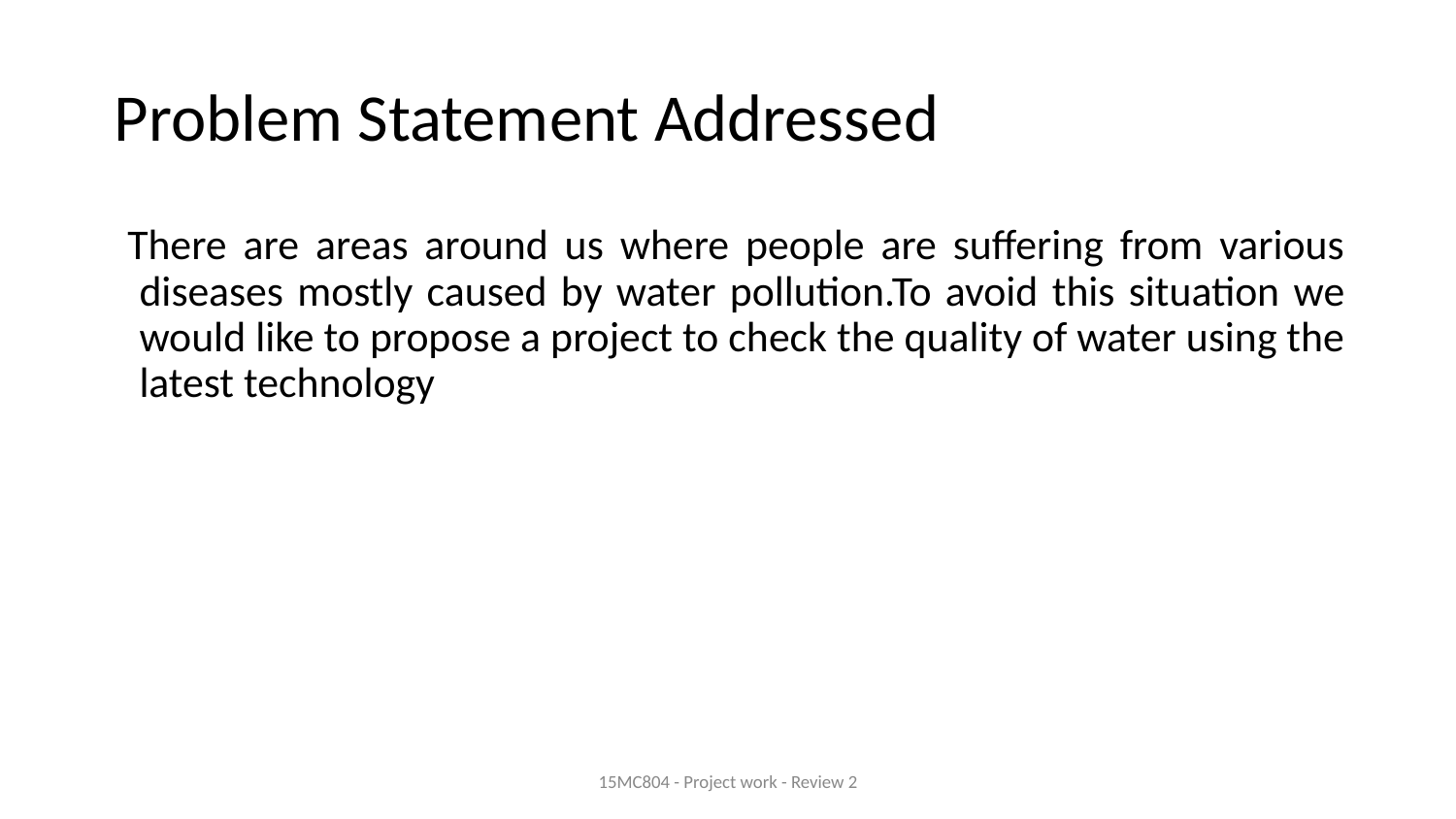

# Problem Statement Addressed
 There are areas around us where people are suffering from various diseases mostly caused by water pollution.To avoid this situation we would like to propose a project to check the quality of water using the latest technology
15MC804 - Project work - Review 2